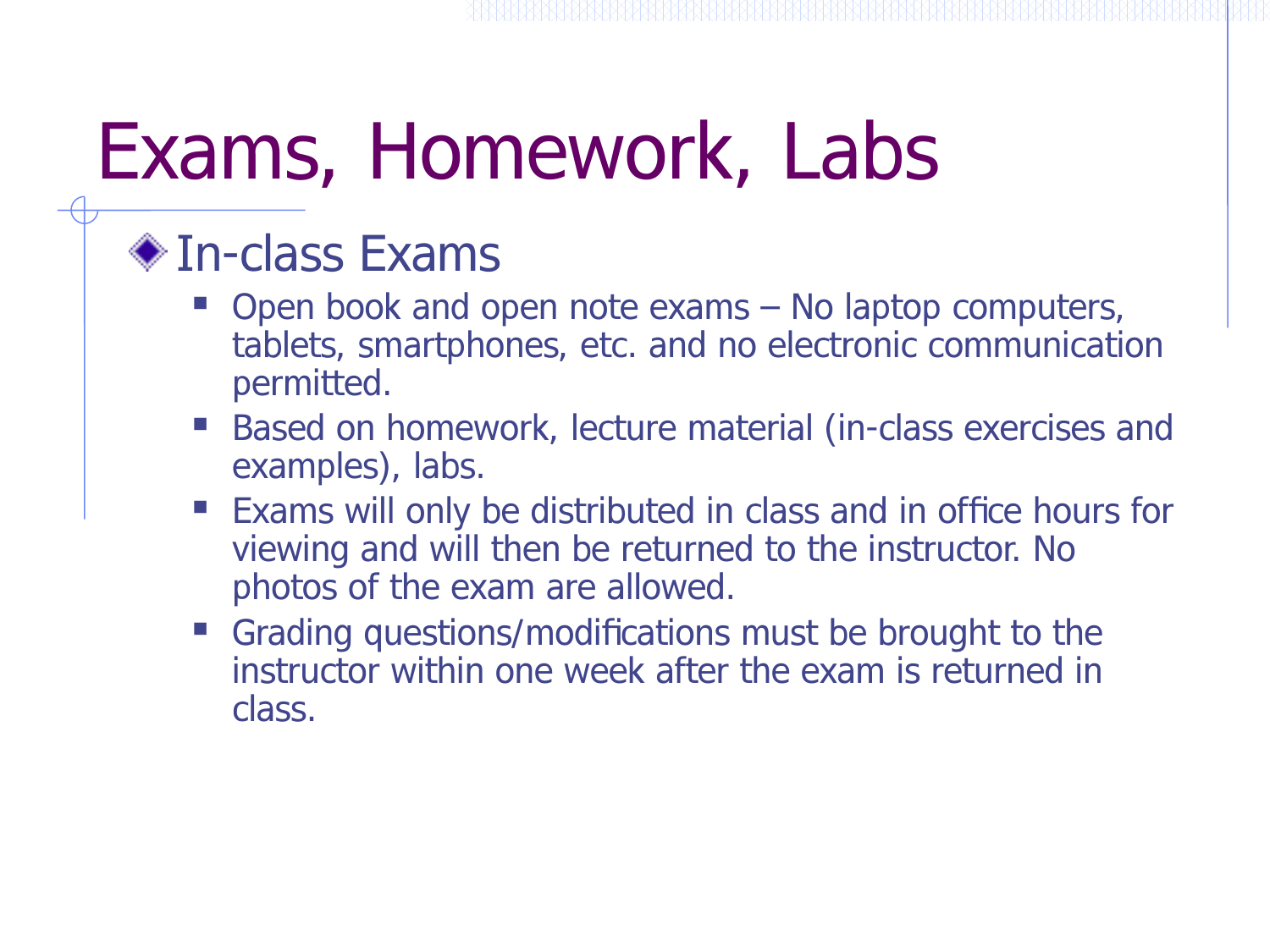

# Exams, Homework, Labs
In-class Exams
Open book and open note exams – No laptop computers, tablets, smartphones, etc. and no electronic communication permitted.
Based on homework, lecture material (in-class exercises and examples), labs.
Exams will only be distributed in class and in office hours for viewing and will then be returned to the instructor. No photos of the exam are allowed.
Grading questions/modifications must be brought to the instructor within one week after the exam is returned in class.